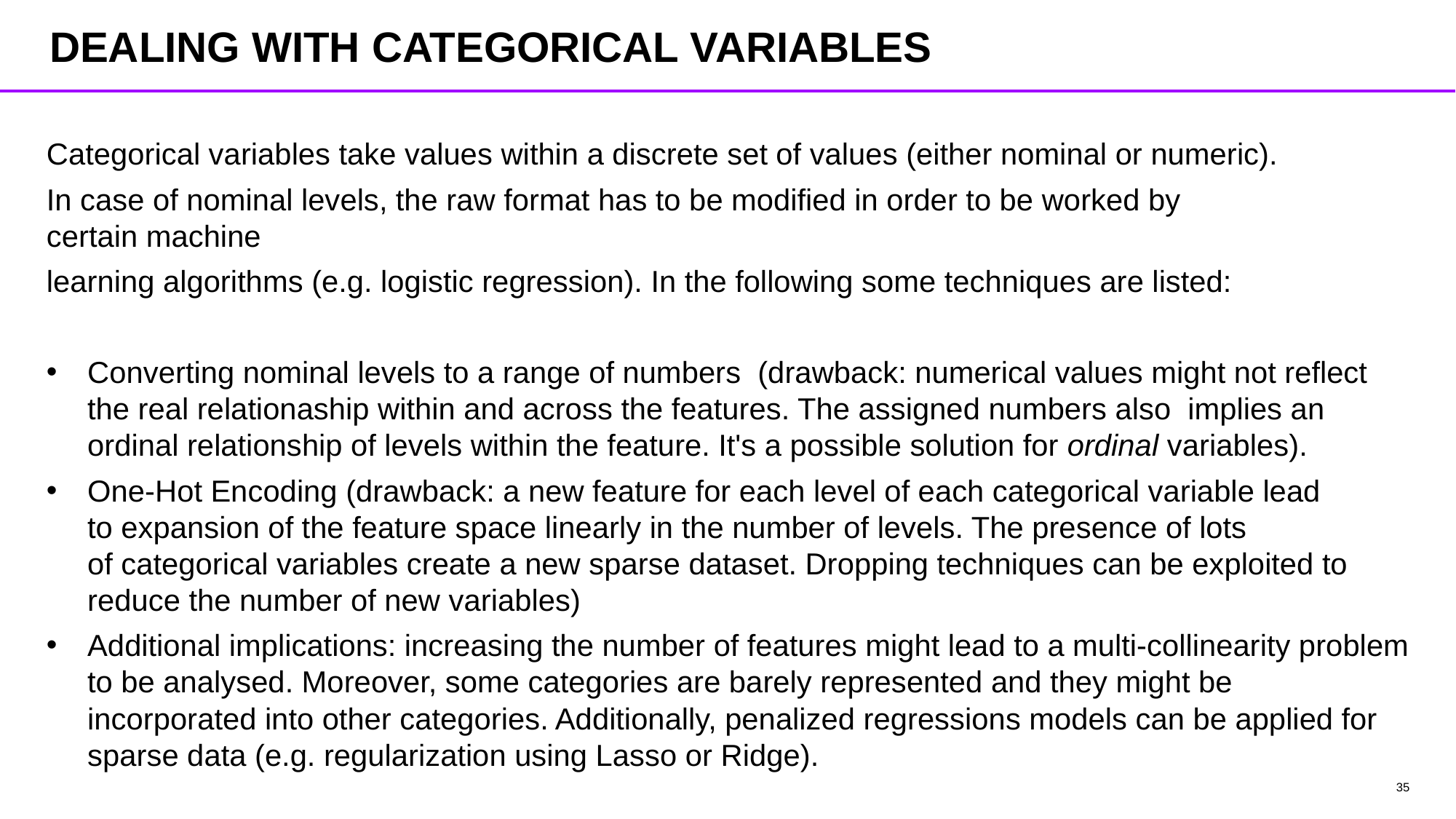

# Dealing with categorical variables
Categorical variables take values within a discrete set of values (either nominal or numeric).
In case of nominal levels, the raw format has to be modified in order to be worked by certain machine
learning algorithms (e.g. logistic regression). In the following some techniques are listed:

Converting nominal levels to a range of numbers  (drawback: numerical values might not reflect the real relationaship within and across the features. The assigned numbers also  implies an ordinal relationship of levels within the feature. It's a possible solution for ordinal variables).
One-Hot Encoding (drawback: a new feature for each level of each categorical variable lead to expansion of the feature space linearly in the number of levels. The presence of lots of categorical variables create a new sparse dataset. Dropping techniques can be exploited to reduce the number of new variables)
Additional implications: increasing the number of features might lead to a multi-collinearity problem to be analysed. Moreover, some categories are barely represented and they might be incorporated into other categories. Additionally, penalized regressions models can be applied for sparse data (e.g. regularization using Lasso or Ridge).

35